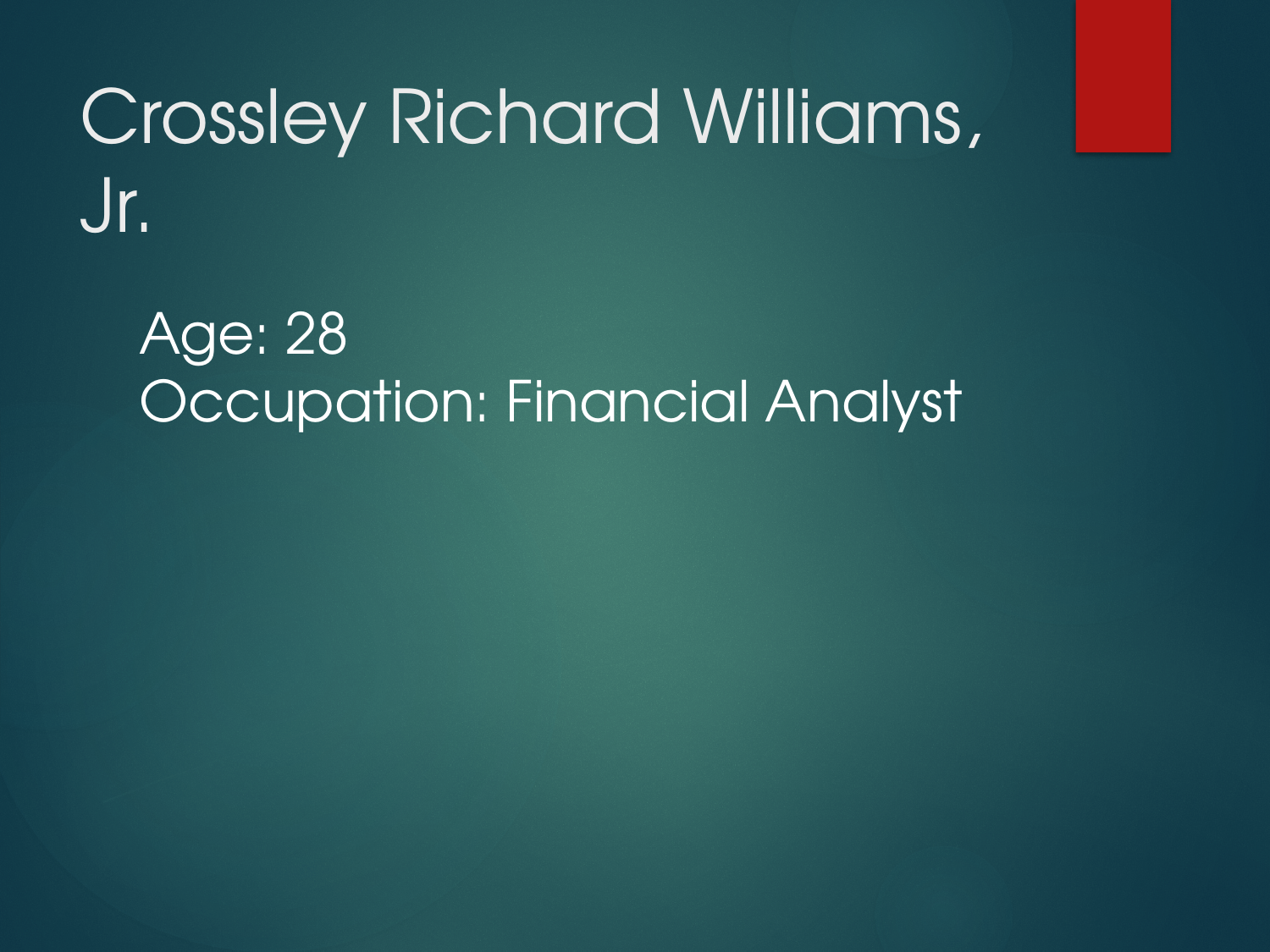

# Crossley Richard Williams, Jr.

Age: 28
Occupation: Financial Analyst